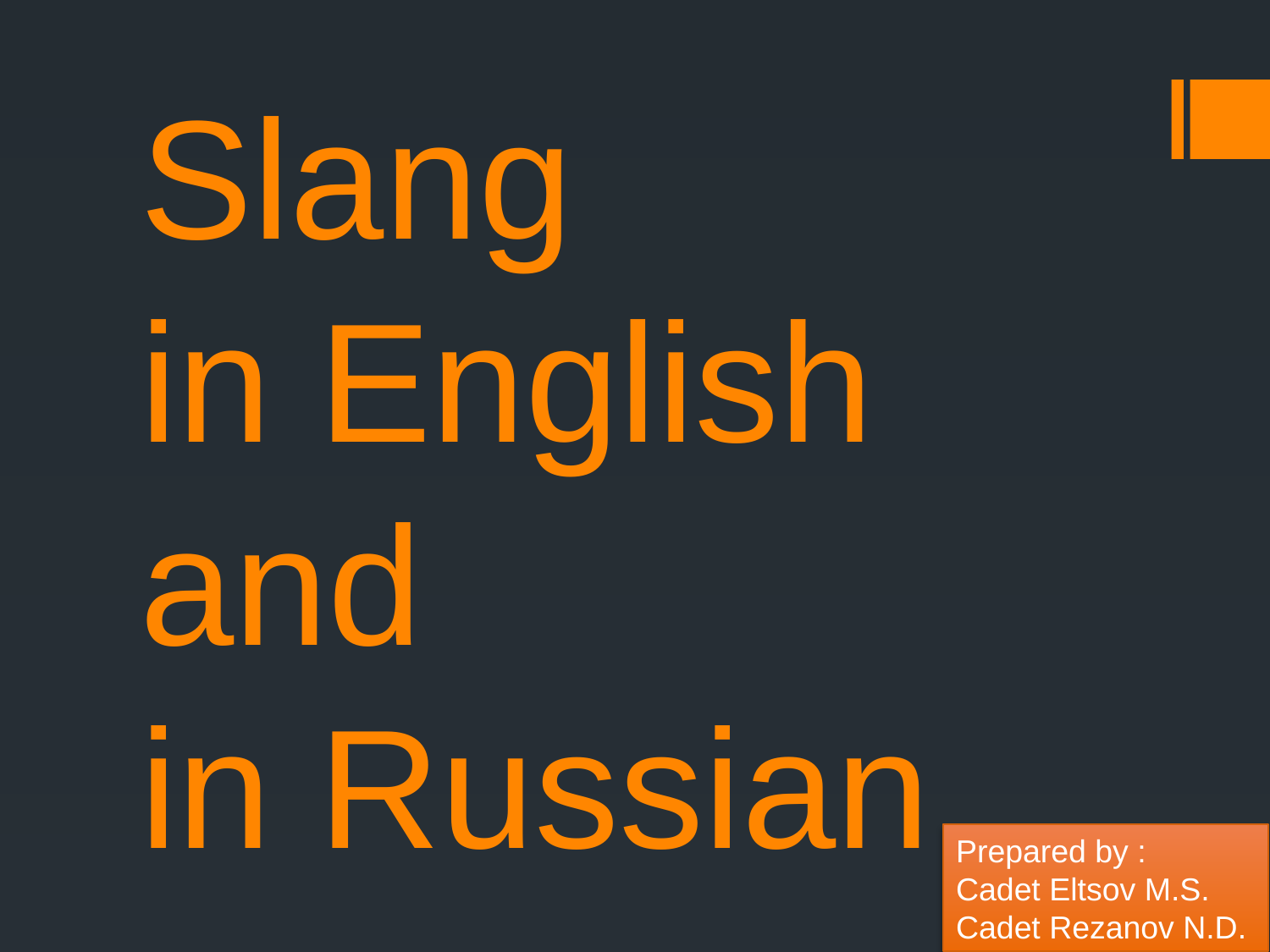

# Slang in English and in Russian
Prepared by :
Cadet Eltsov M.S.
Cadet Rezanov N.D.